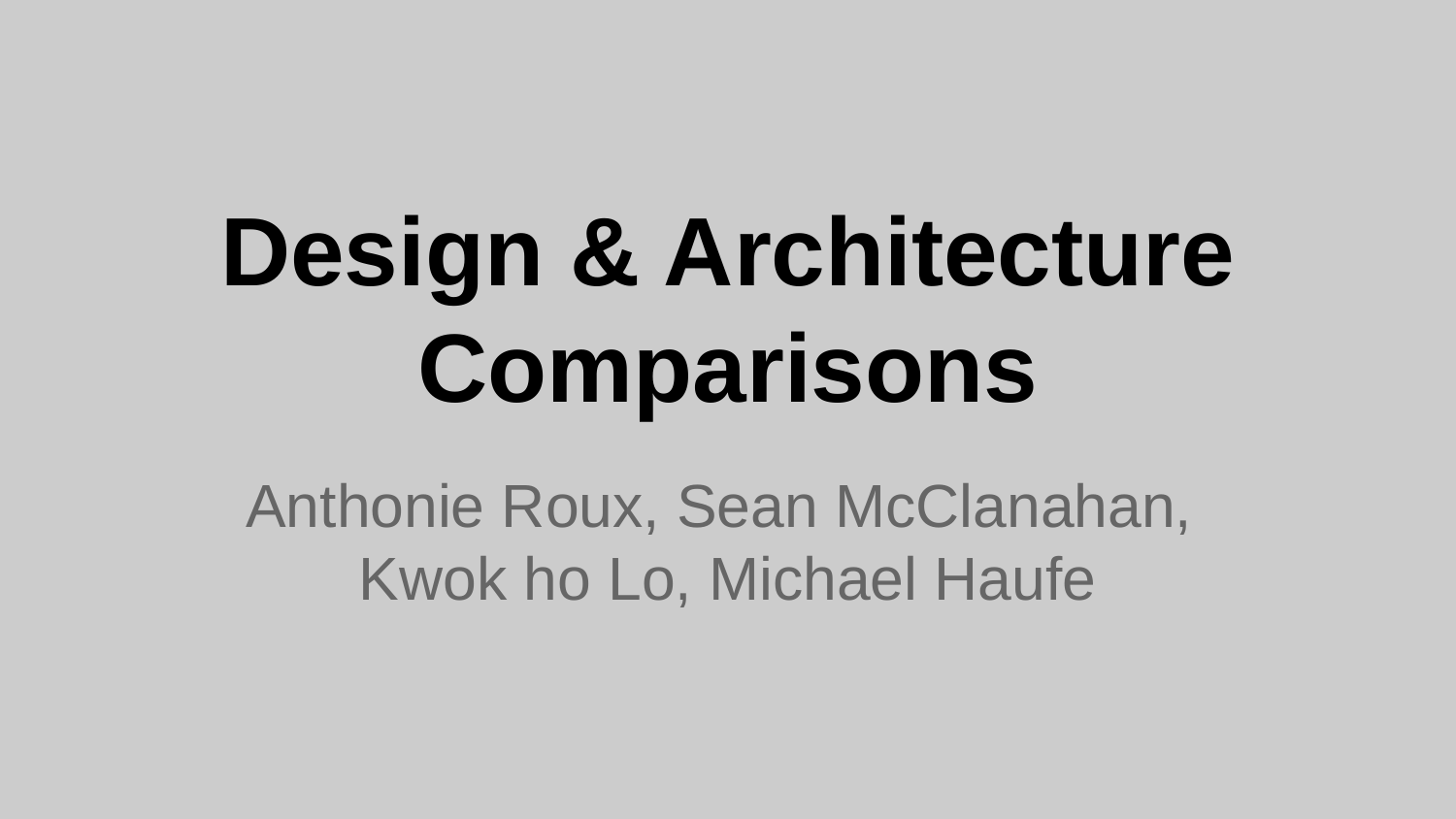

# Design & Architecture
Comparisons
Anthonie Roux, Sean McClanahan,
Kwok ho Lo, Michael Haufe